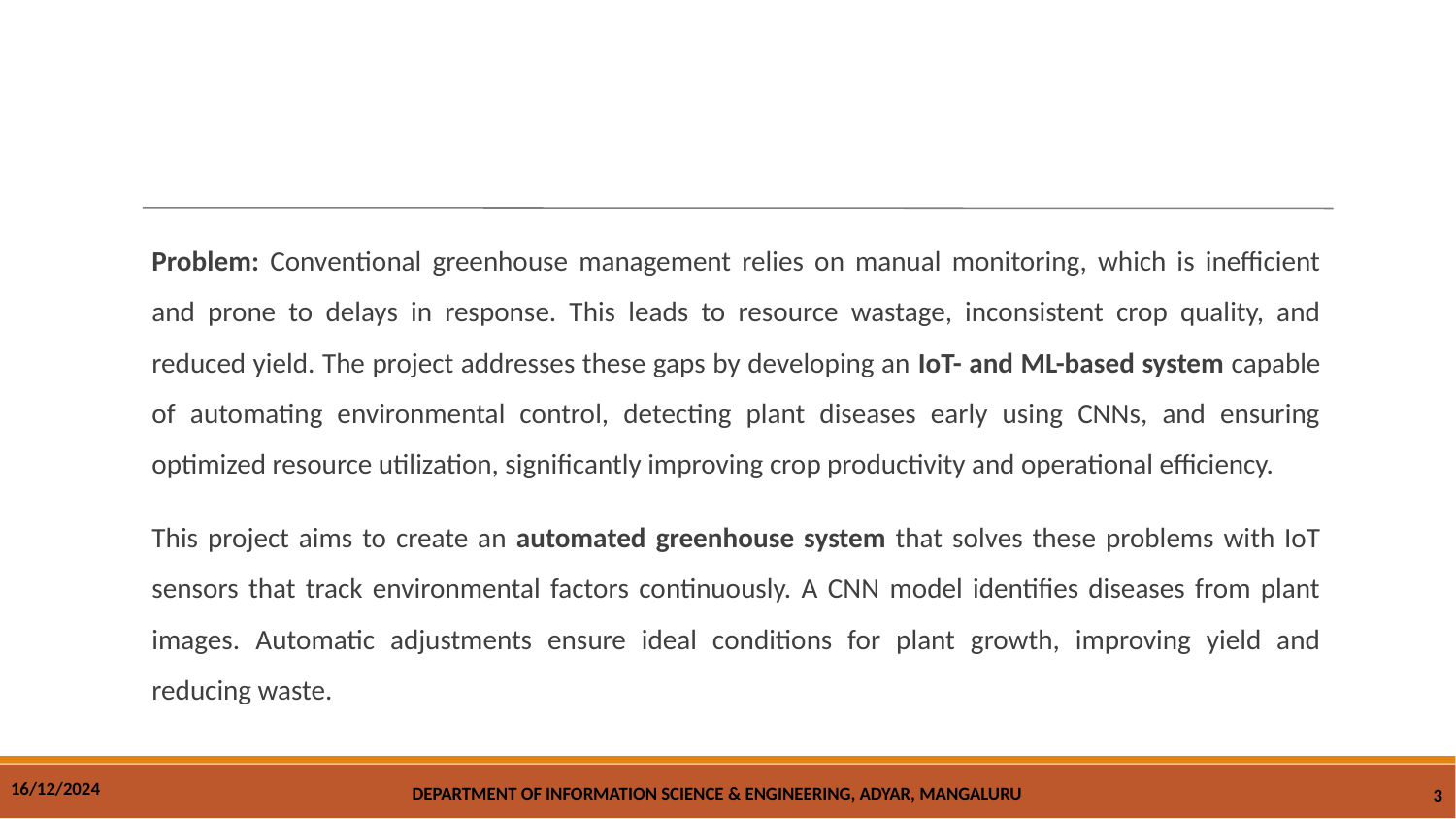

# Problem: Conventional greenhouse management relies on manual monitoring, which is inefficient and prone to delays in response. This leads to resource wastage, inconsistent crop quality, and reduced yield. The project addresses these gaps by developing an IoT- and ML-based system capable of automating environmental control, detecting plant diseases early using CNNs, and ensuring optimized resource utilization, significantly improving crop productivity and operational efficiency.
This project aims to create an automated greenhouse system that solves these problems with IoT sensors that track environmental factors continuously. A CNN model identifies diseases from plant images. Automatic adjustments ensure ideal conditions for plant growth, improving yield and reducing waste.
16/12/2024
DEPARTMENT OF INFORMATION SCIENCE & ENGINEERING, ADYAR, MANGALURU
3